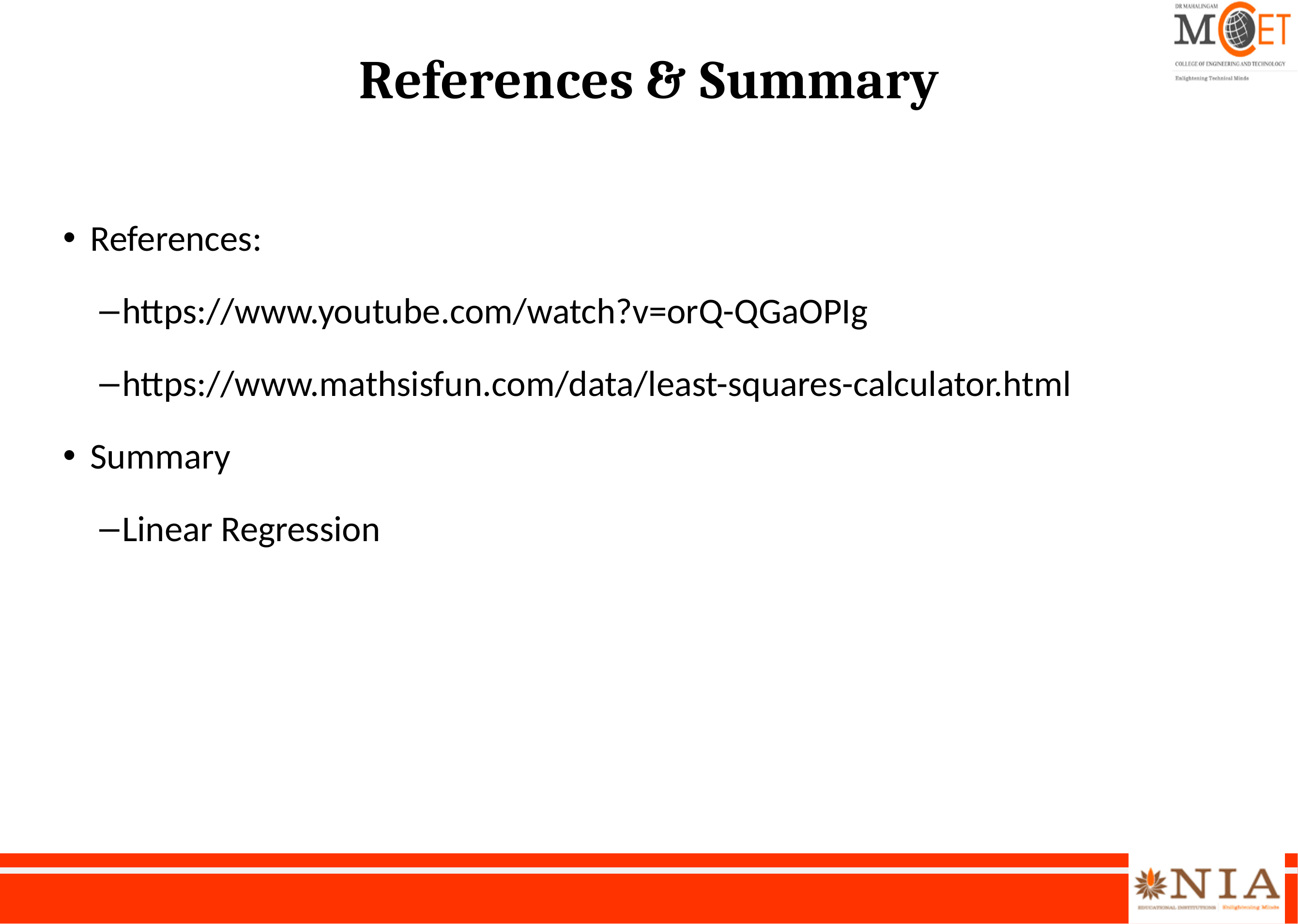

# References & Summary
References:
https://www.youtube.com/watch?v=orQ-QGaOPIg
https://www.mathsisfun.com/data/least-squares-calculator.html
Summary
Linear Regression